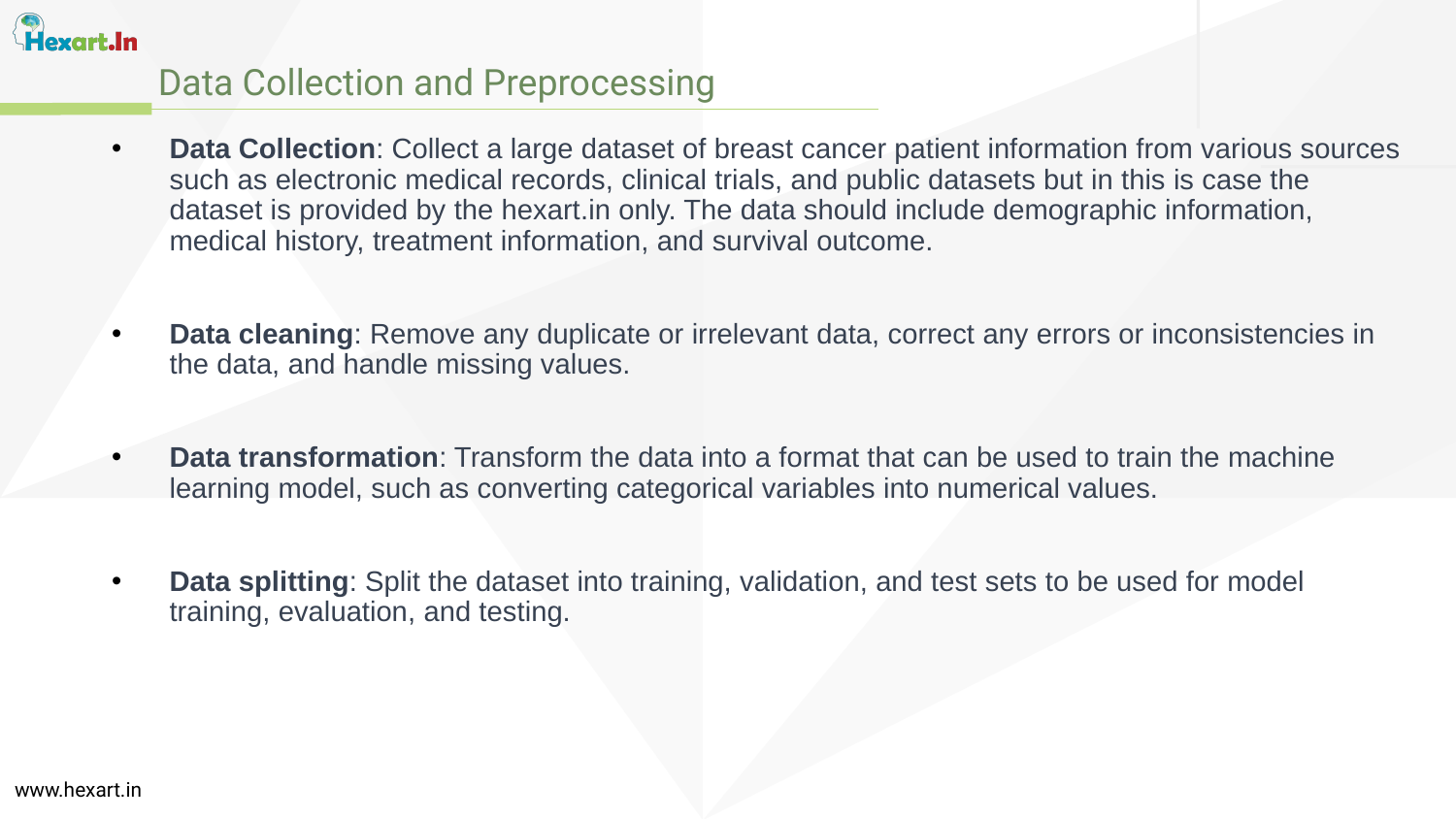

Data Collection and Preprocessing
Data Collection: Collect a large dataset of breast cancer patient information from various sources such as electronic medical records, clinical trials, and public datasets but in this is case the dataset is provided by the hexart.in only. The data should include demographic information, medical history, treatment information, and survival outcome.

Data cleaning: Remove any duplicate or irrelevant data, correct any errors or inconsistencies in the data, and handle missing values.

Data transformation: Transform the data into a format that can be used to train the machine learning model, such as converting categorical variables into numerical values.

Data splitting: Split the dataset into training, validation, and test sets to be used for model training, evaluation, and testing.